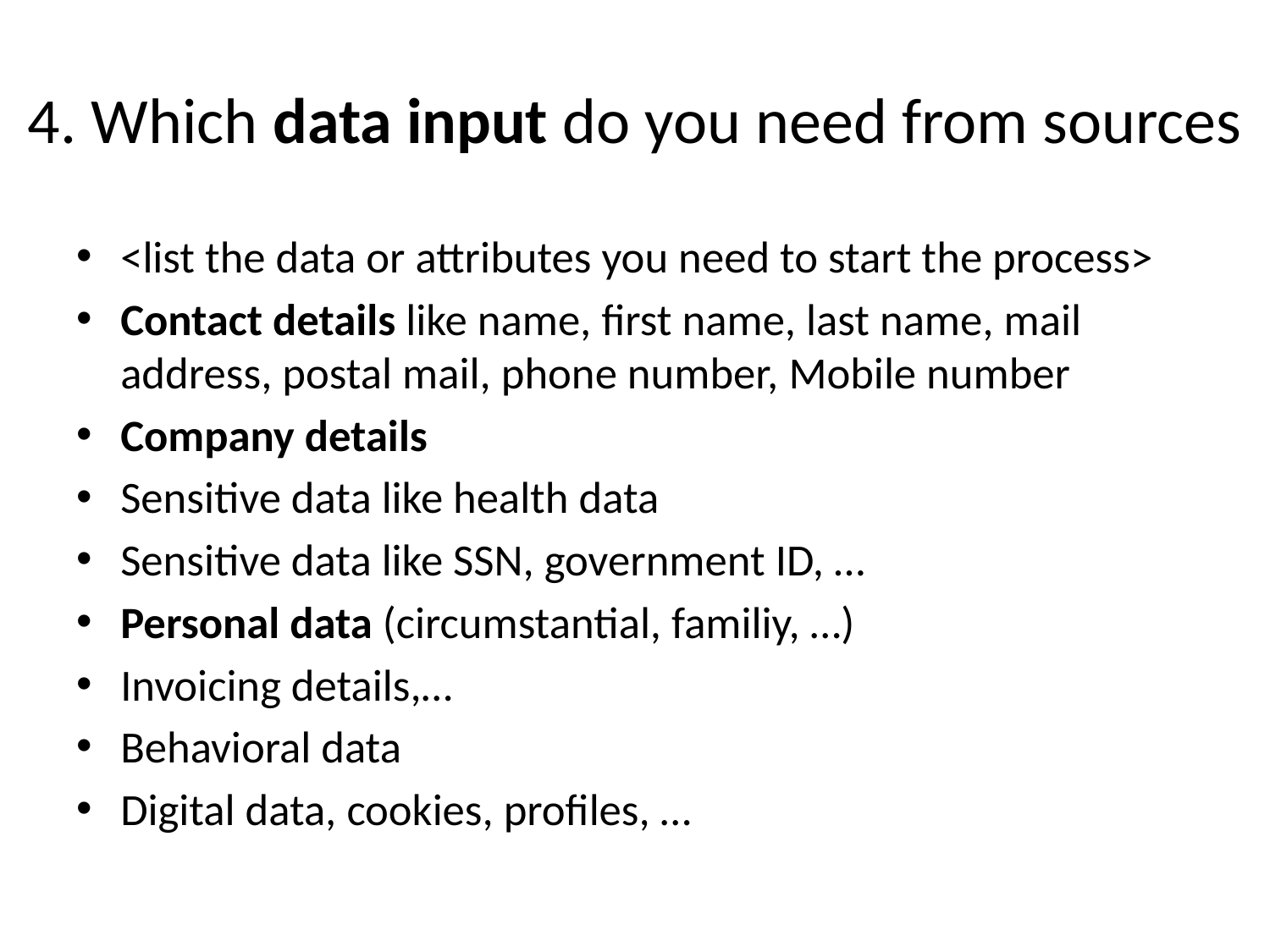

# 4. Which data input do you need from sources
<list the data or attributes you need to start the process>
Contact details like name, first name, last name, mail address, postal mail, phone number, Mobile number
Company details
Sensitive data like health data
Sensitive data like SSN, government ID, …
Personal data (circumstantial, familiy, …)
Invoicing details,…
Behavioral data
Digital data, cookies, profiles, …